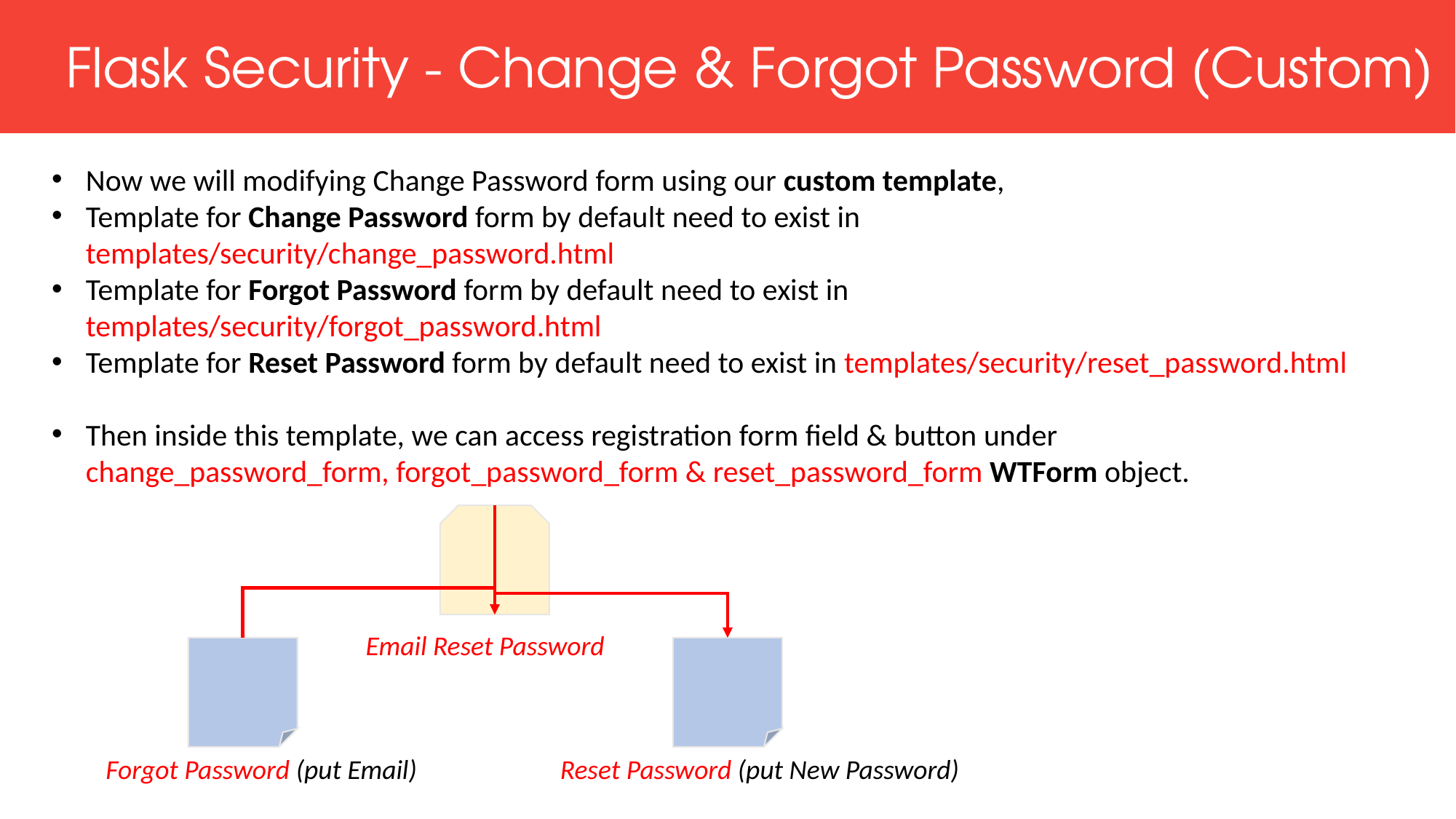

Flask Security - Change & Forgot Password (Custom)
Now we will modifying Change Password form using our custom template,
Template for Change Password form by default need to exist in templates/security/change_password.html
Template for Forgot Password form by default need to exist in templates/security/forgot_password.html
Template for Reset Password form by default need to exist in templates/security/reset_password.html

Then inside this template, we can access registration form field & button under change_password_form, forgot_password_form & reset_password_form WTForm object.

Email Reset Password

Forgot Password (put Email)
Reset Password (put New Password)